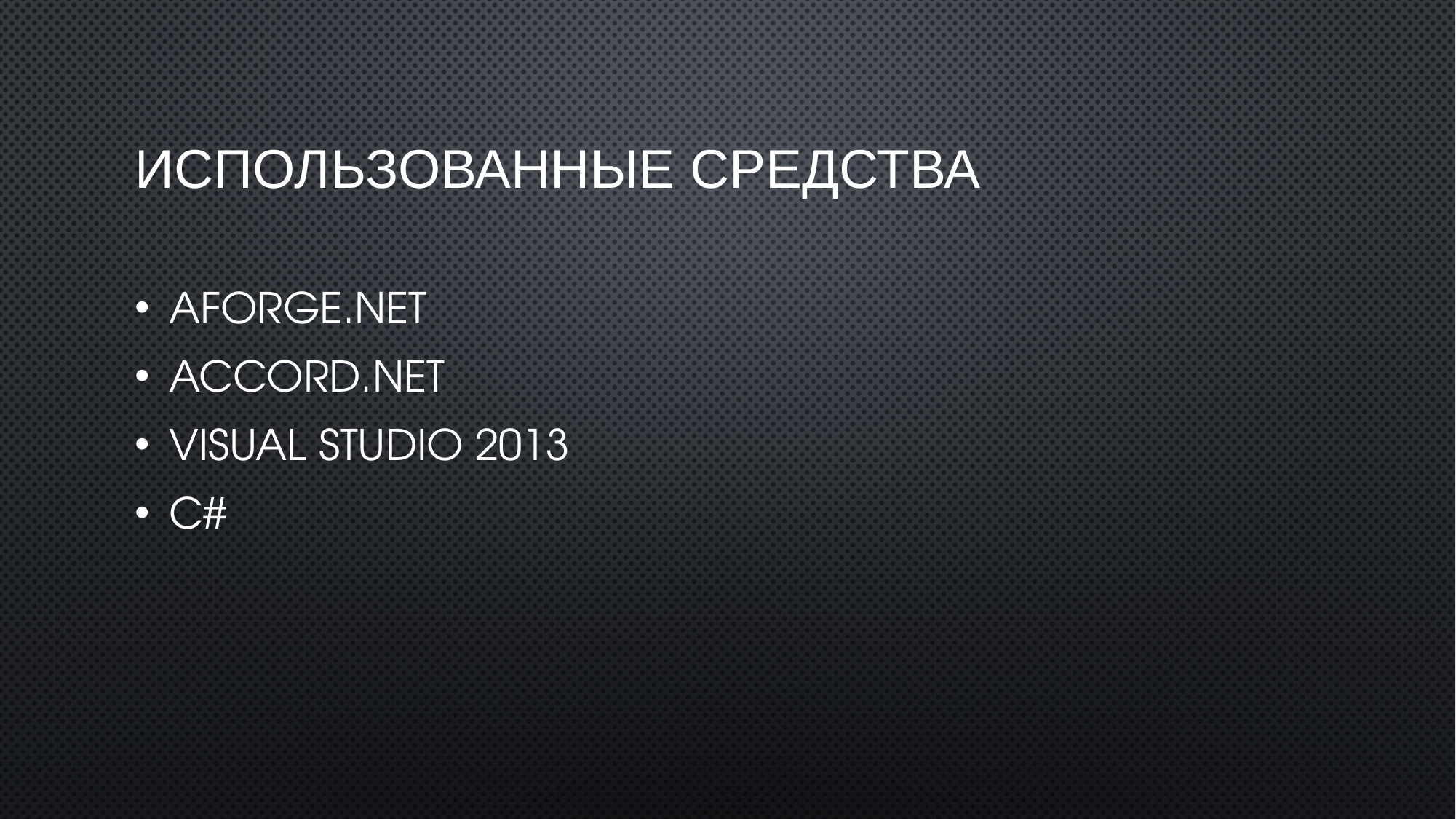

# Использованные средства
Aforge.net
Accord.net
Visual Studio 2013
C#